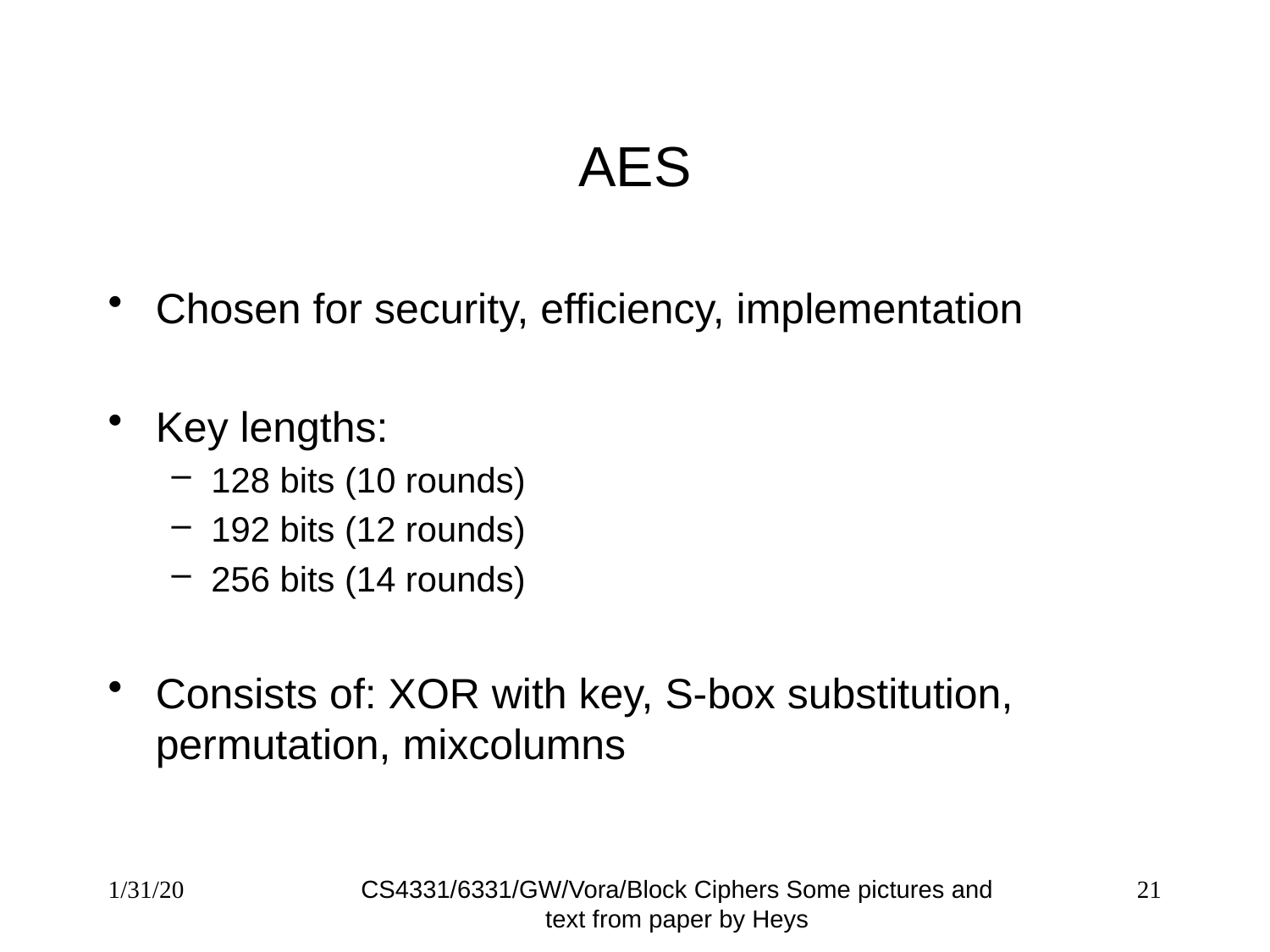

# AES
Chosen for security, efficiency, implementation

Key lengths:
128 bits (10 rounds)
192 bits (12 rounds)
256 bits (14 rounds)

Consists of: XOR with key, S-box substitution, permutation, mixcolumns
CS4331/6331/GW/Vora/Block Ciphers Some pictures and text from paper by Heys
1/31/20
21